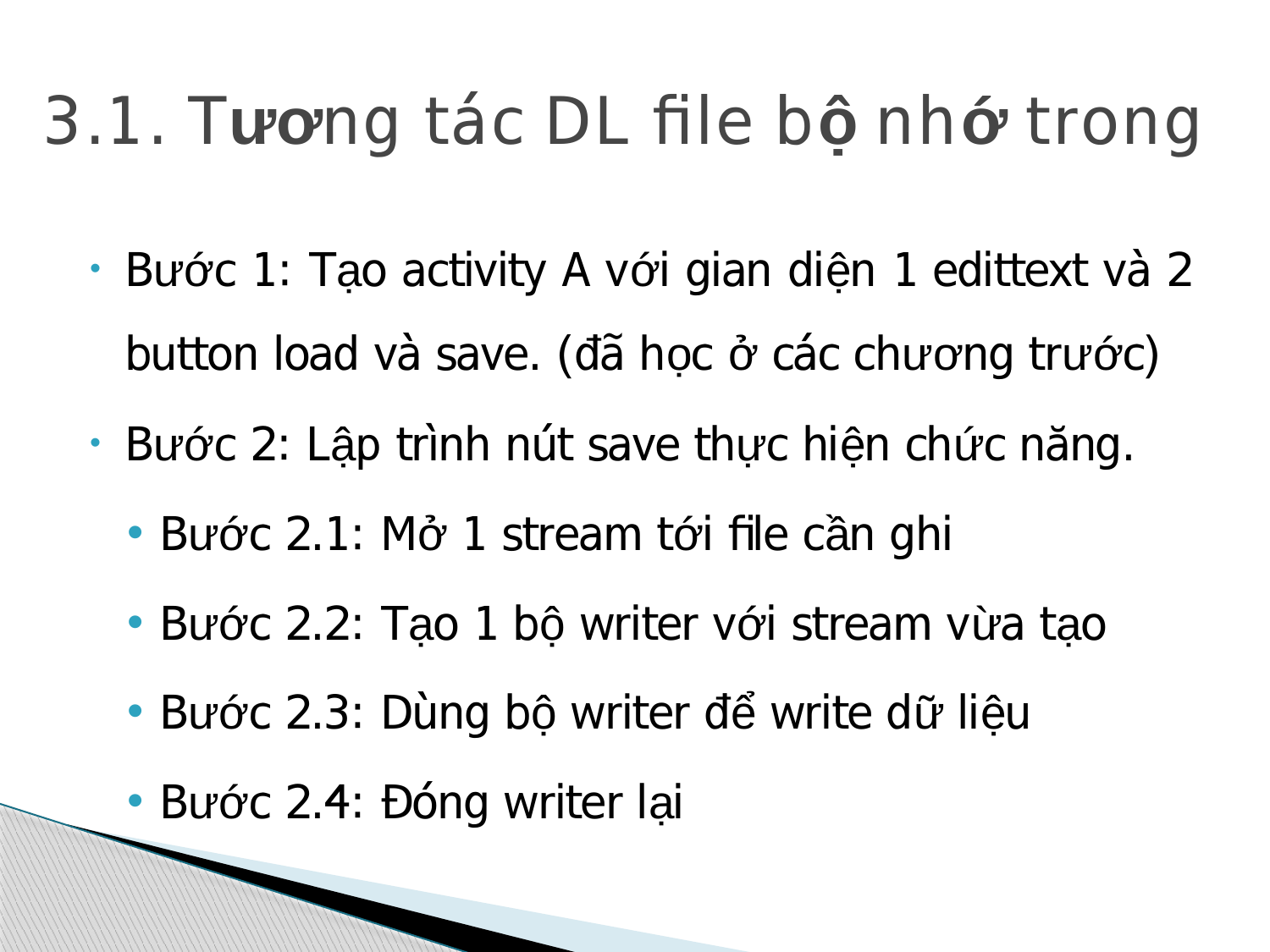

# 3.1. Tương tác DL file bộ nhớ trong
Bước 1: Tạo activity A với gian diện 1 edittext và 2 button load và save. (đã học ở các chương trước)
Bước 2: Lập trình nút save thực hiện chức năng.
Bước 2.1: Mở 1 stream tới file cần ghi
Bước 2.2: Tạo 1 bộ writer với stream vừa tạo
Bước 2.3: Dùng bộ writer để write dữ liệu
Bước 2.4: Đóng writer lại
6